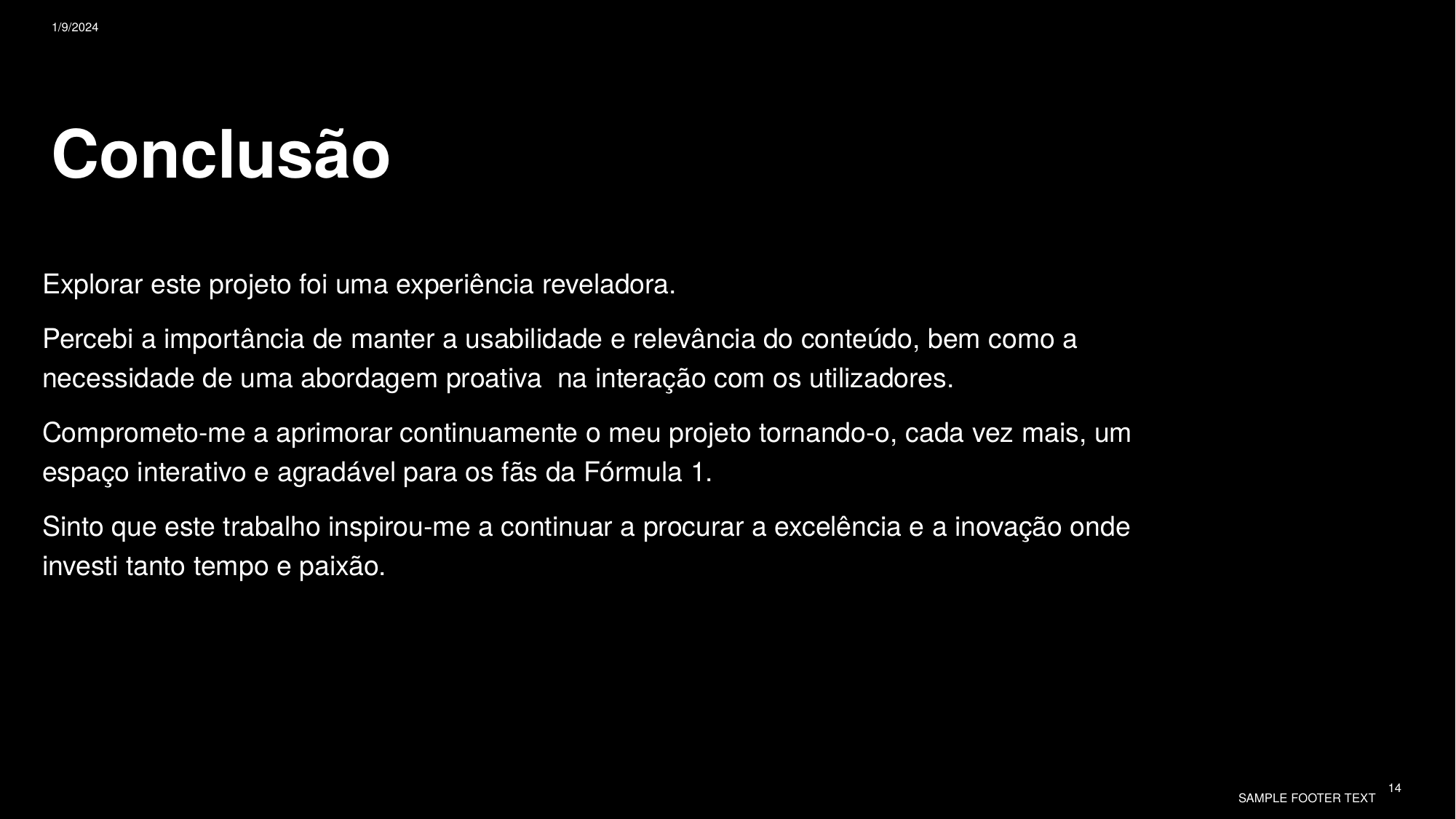

1/9/2024
# Conclusão
Explorar este projeto foi uma experiência reveladora.
Percebi a importância de manter a usabilidade e relevância do conteúdo, bem como a necessidade de uma abordagem proativa  na interação com os utilizadores.
Comprometo-me a aprimorar continuamente o meu projeto tornando-o, cada vez mais, um espaço interativo e agradável para os fãs da Fórmula 1.
Sinto que este trabalho inspirou-me a continuar a procurar a excelência e a inovação onde investi tanto tempo e paixão.

14
Sample Footer Text